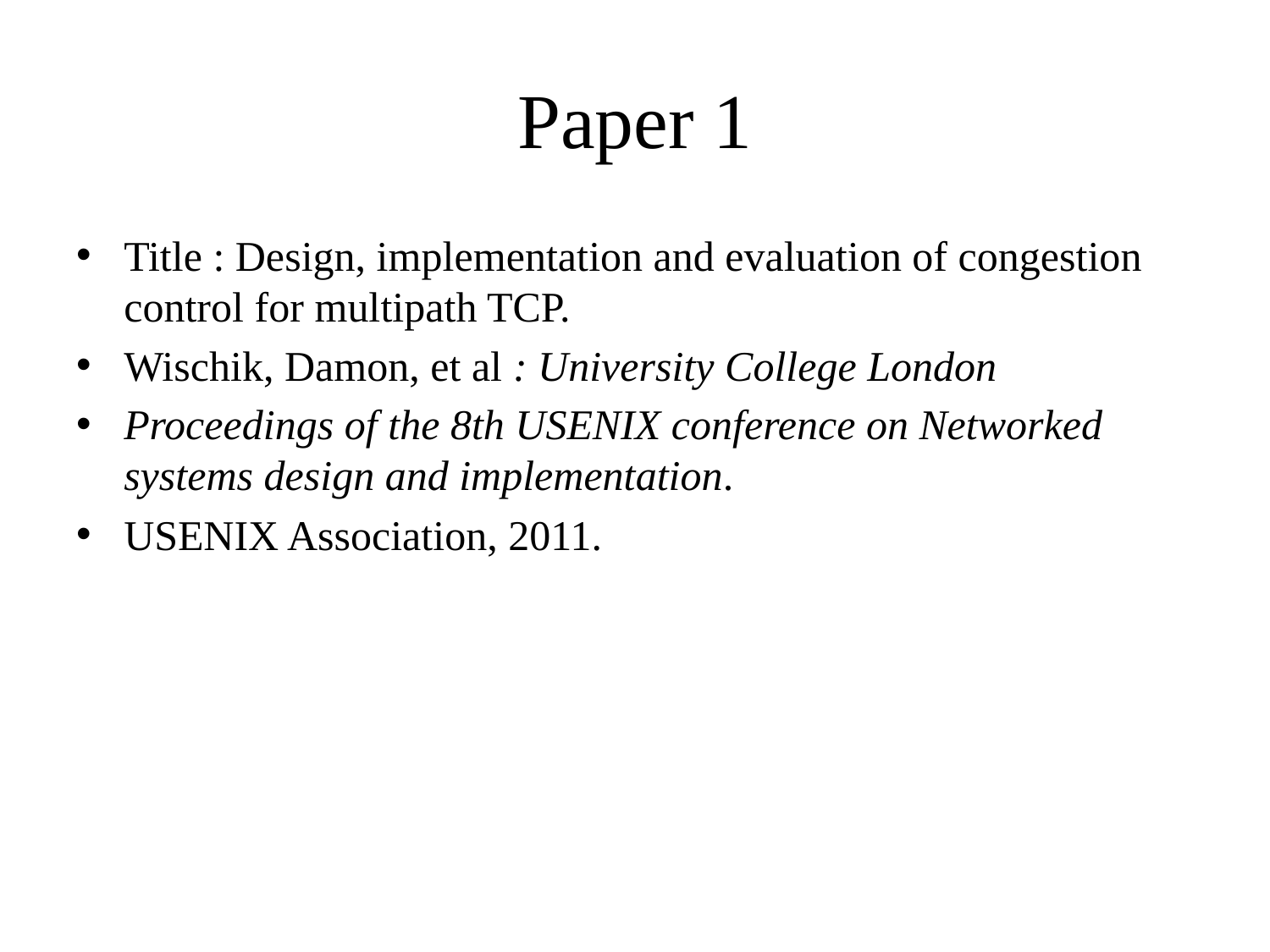

# Paper 1
Title : Design, implementation and evaluation of congestion control for multipath TCP.
Wischik, Damon, et al : University College London
Proceedings of the 8th USENIX conference on Networked systems design and implementation.
USENIX Association, 2011.